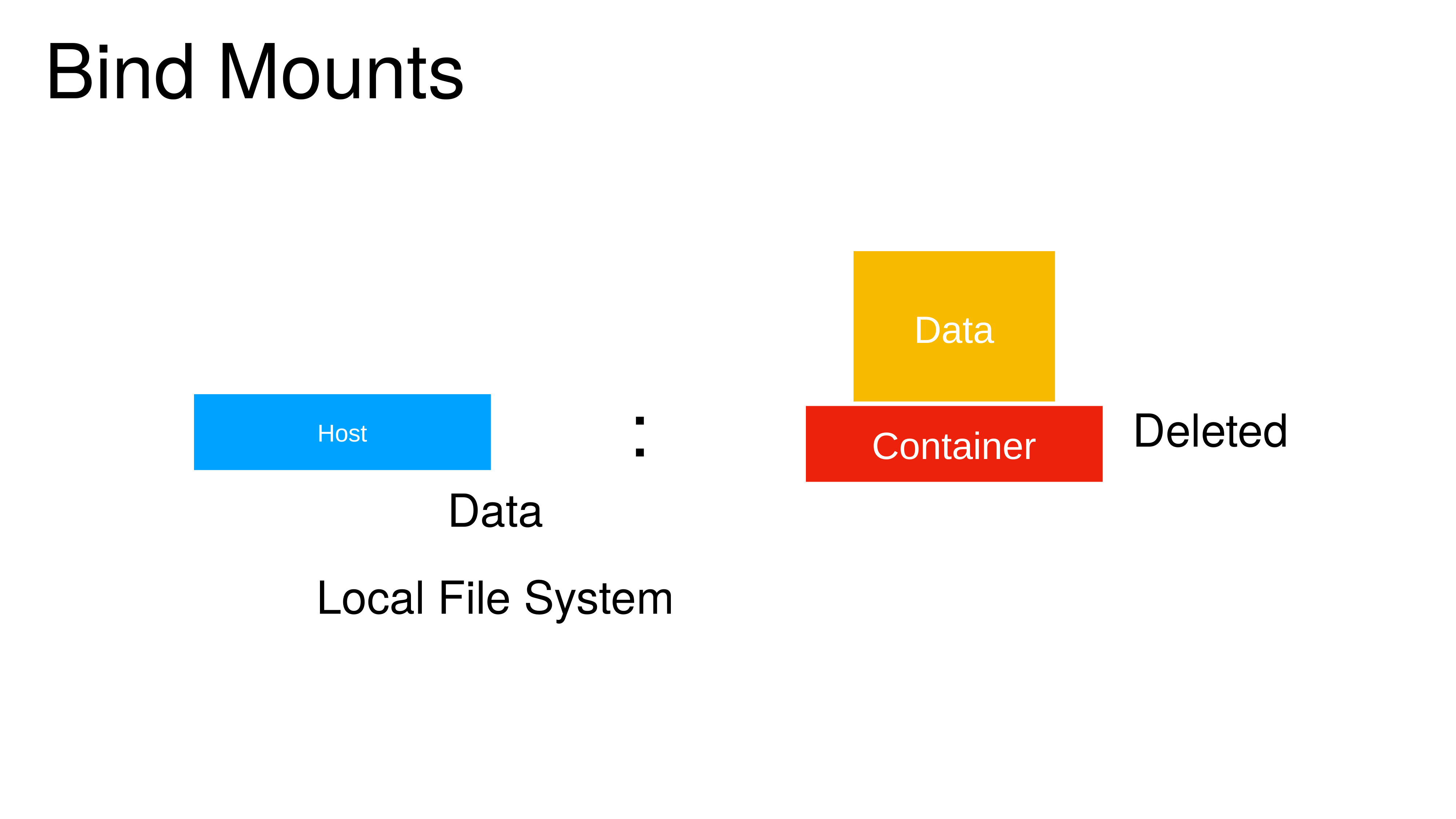

Bind Mounts

Data
:
Host
Deleted
Container
Data
Local File System